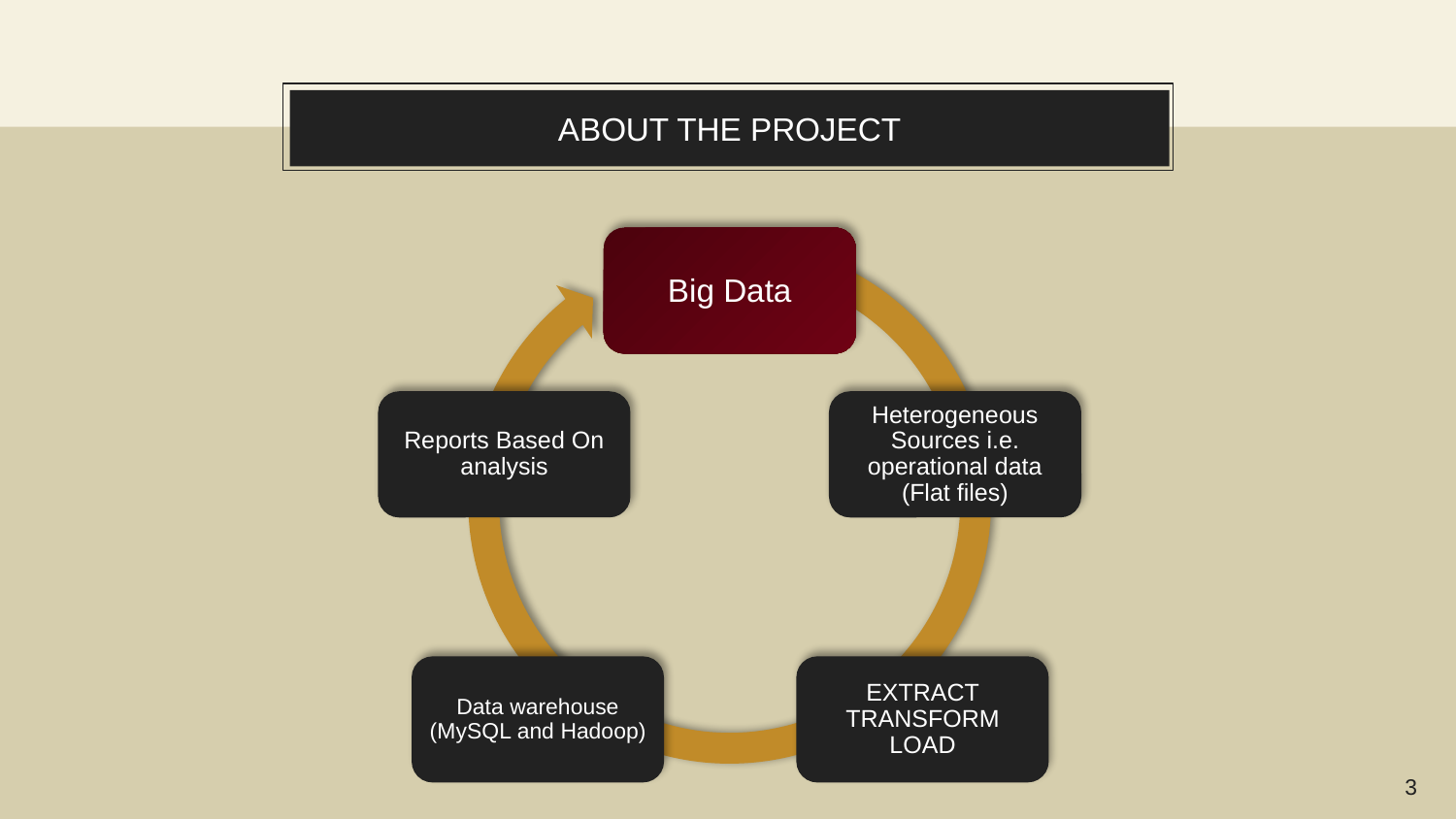

# ABOUT THE PROJECT

Reports Based On analysis
Heterogeneous Sources i.e. operational data (Flat files)

Data warehouse (MySQL and Hadoop)
EXTRACT TRANSFORM LOAD
Big Data
3